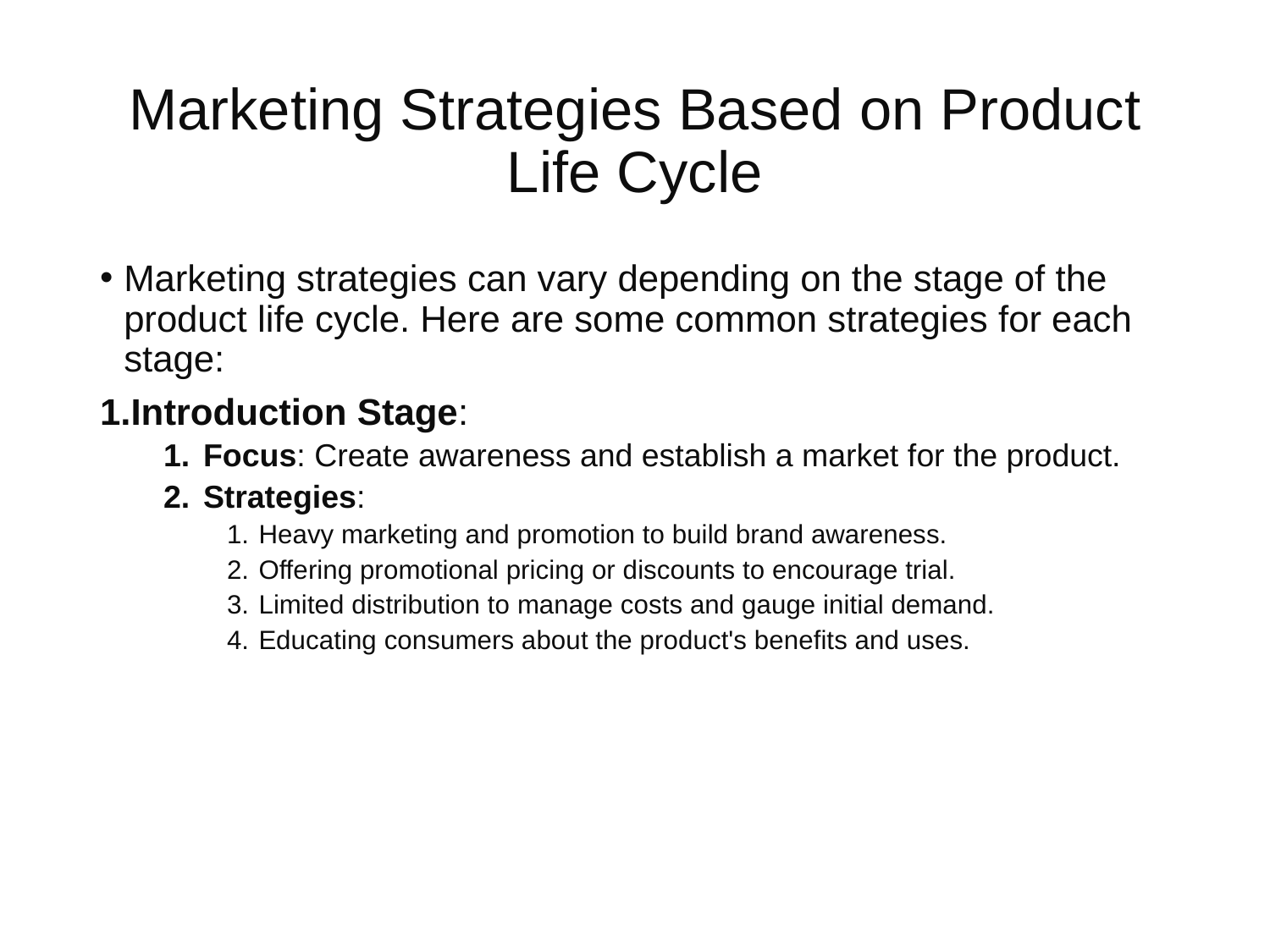

# Marketing Strategies Based on Product Life Cycle
Marketing strategies can vary depending on the stage of the product life cycle. Here are some common strategies for each stage:
Introduction Stage:
Focus: Create awareness and establish a market for the product.
Strategies:
Heavy marketing and promotion to build brand awareness.
Offering promotional pricing or discounts to encourage trial.
Limited distribution to manage costs and gauge initial demand.
Educating consumers about the product's benefits and uses.